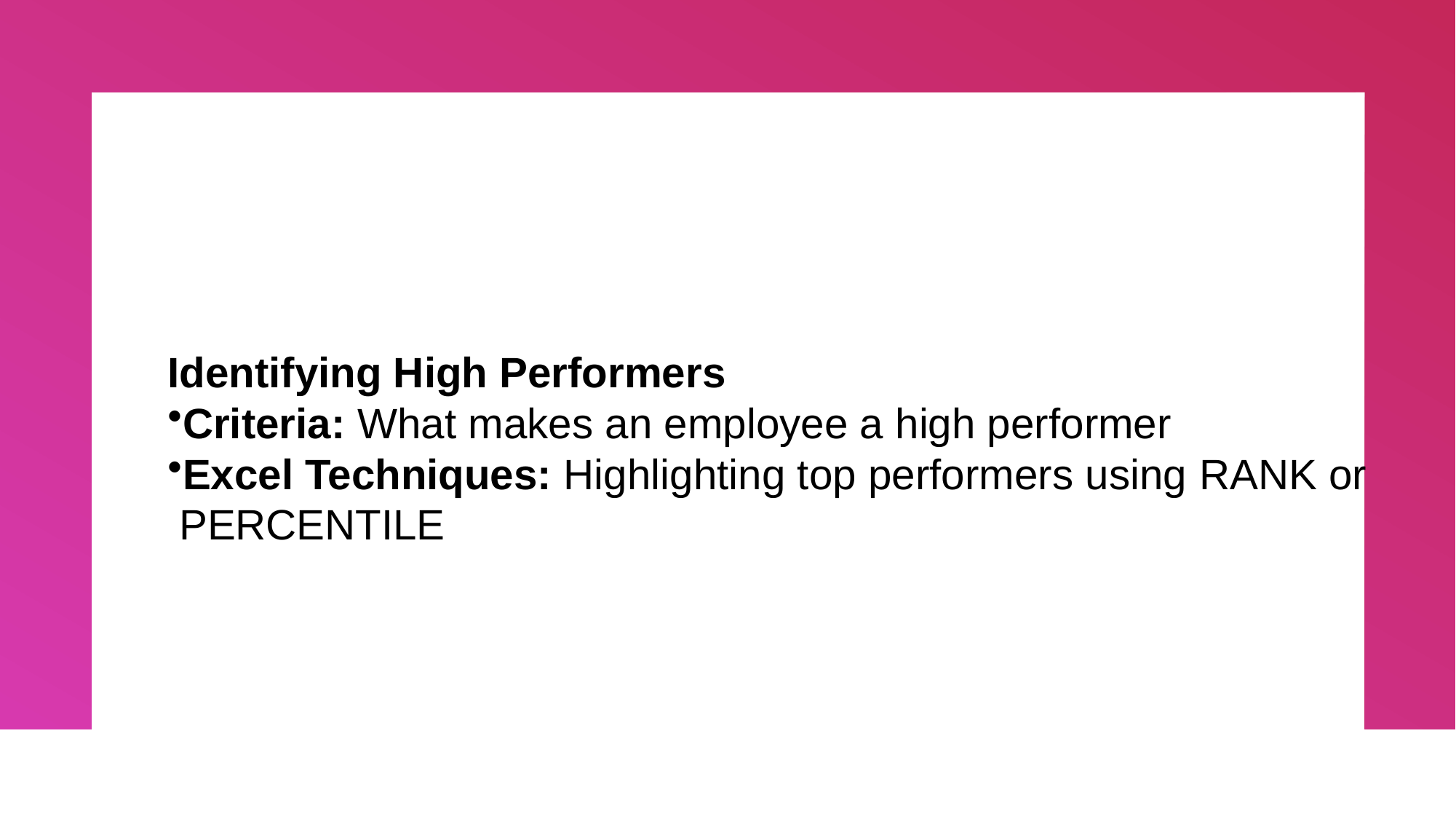

Identifying High Performers
Criteria: What makes an employee a high performer
Excel Techniques: Highlighting top performers using RANK or
 PERCENTILE